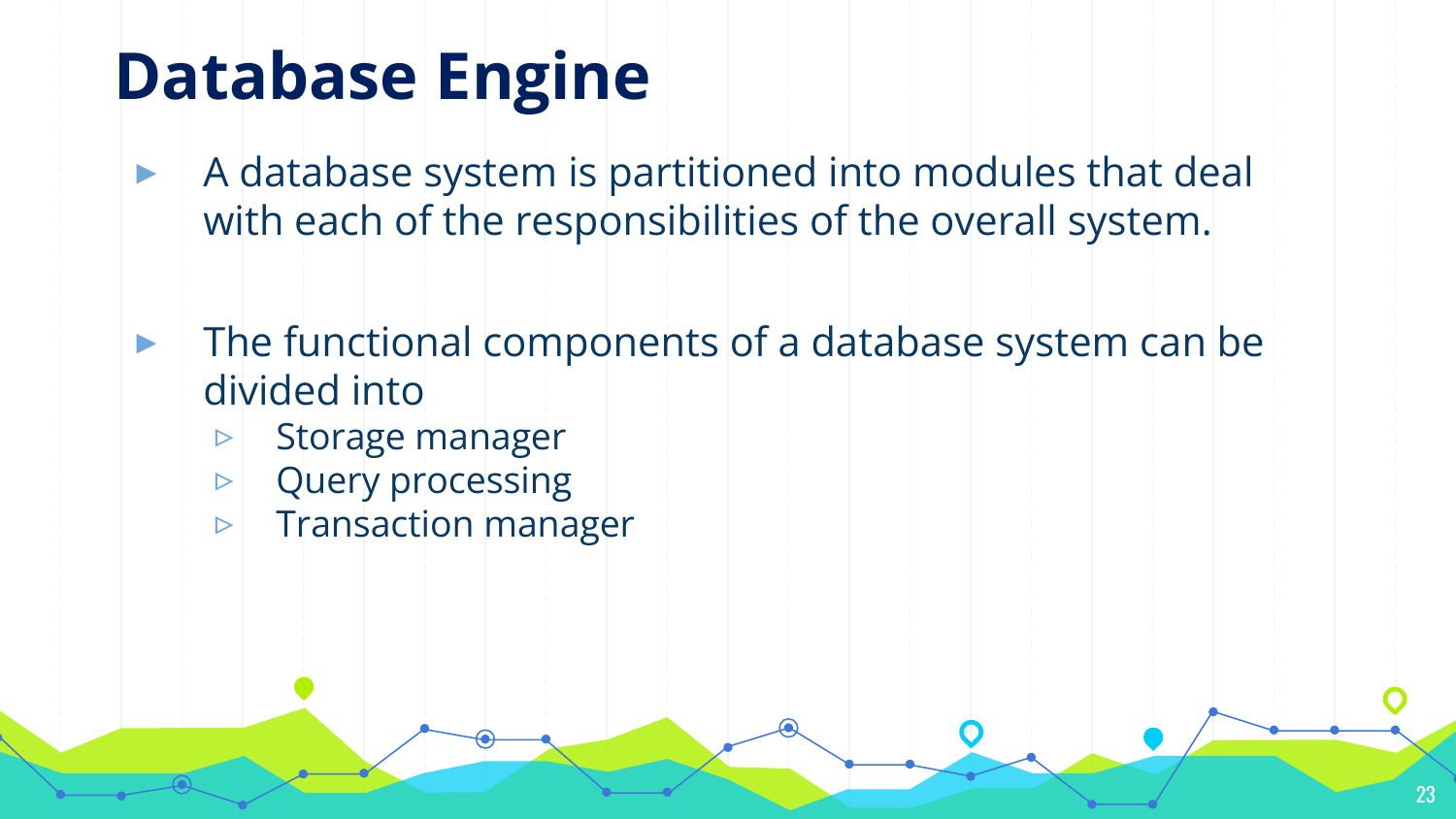

Database Engine
A database system is partitioned into modules that deal with each of the responsibilities of the overall system.

The functional components of a database system can be divided into
Storage manager
Query processing
Transaction manager

23